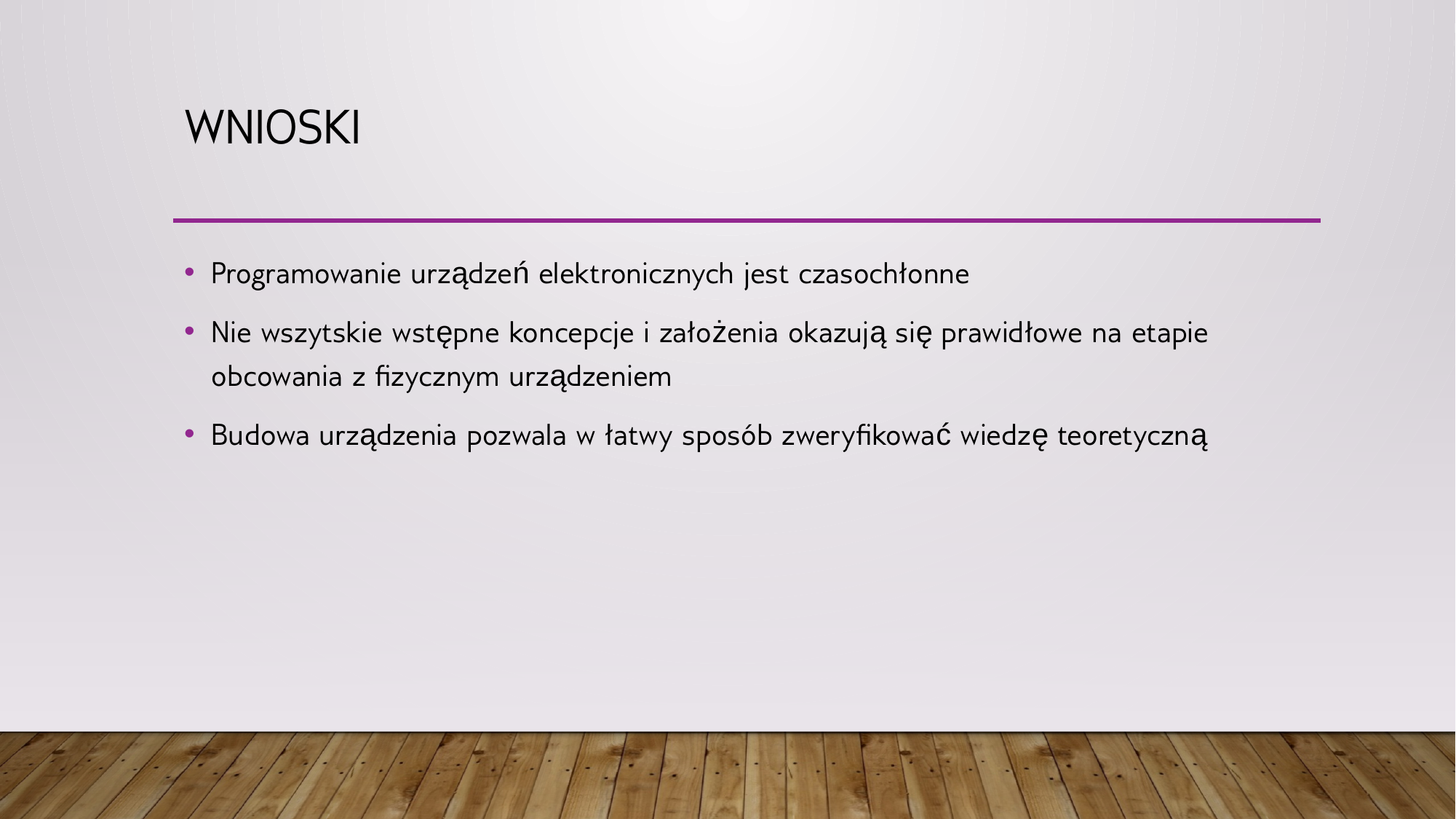

# Wnioski
Programowanie urządzeń elektronicznych jest czasochłonne
Nie wszytskie wstępne koncepcje i założenia okazują się prawidłowe na etapie obcowania z fizycznym urządzeniem
Budowa urządzenia pozwala w łatwy sposób zweryfikować wiedzę teoretyczną